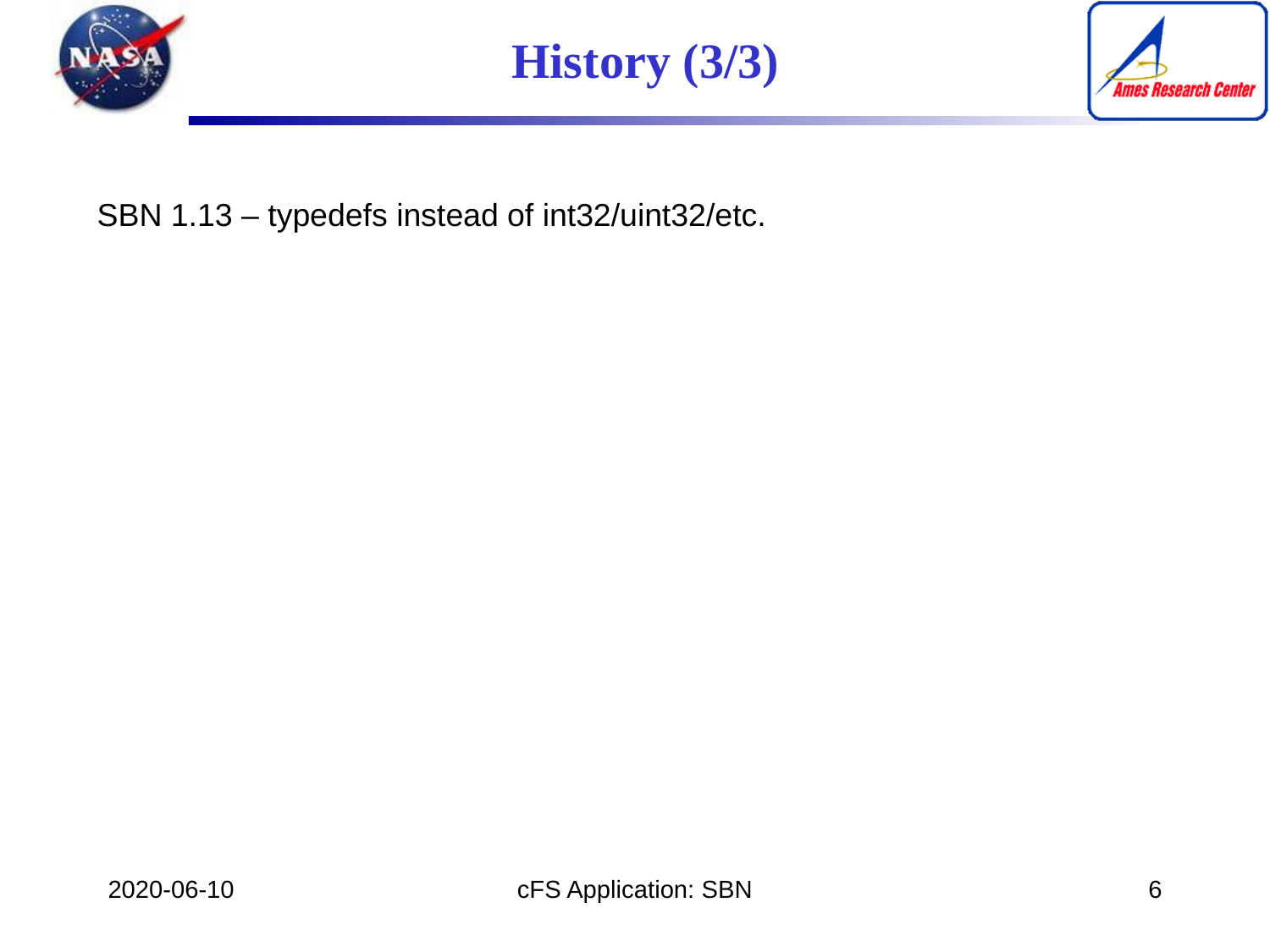

History (3/3)
SBN 1.13 – typedefs instead of int32/uint32/etc.
2020-06-10
cFS Application: SBN
6